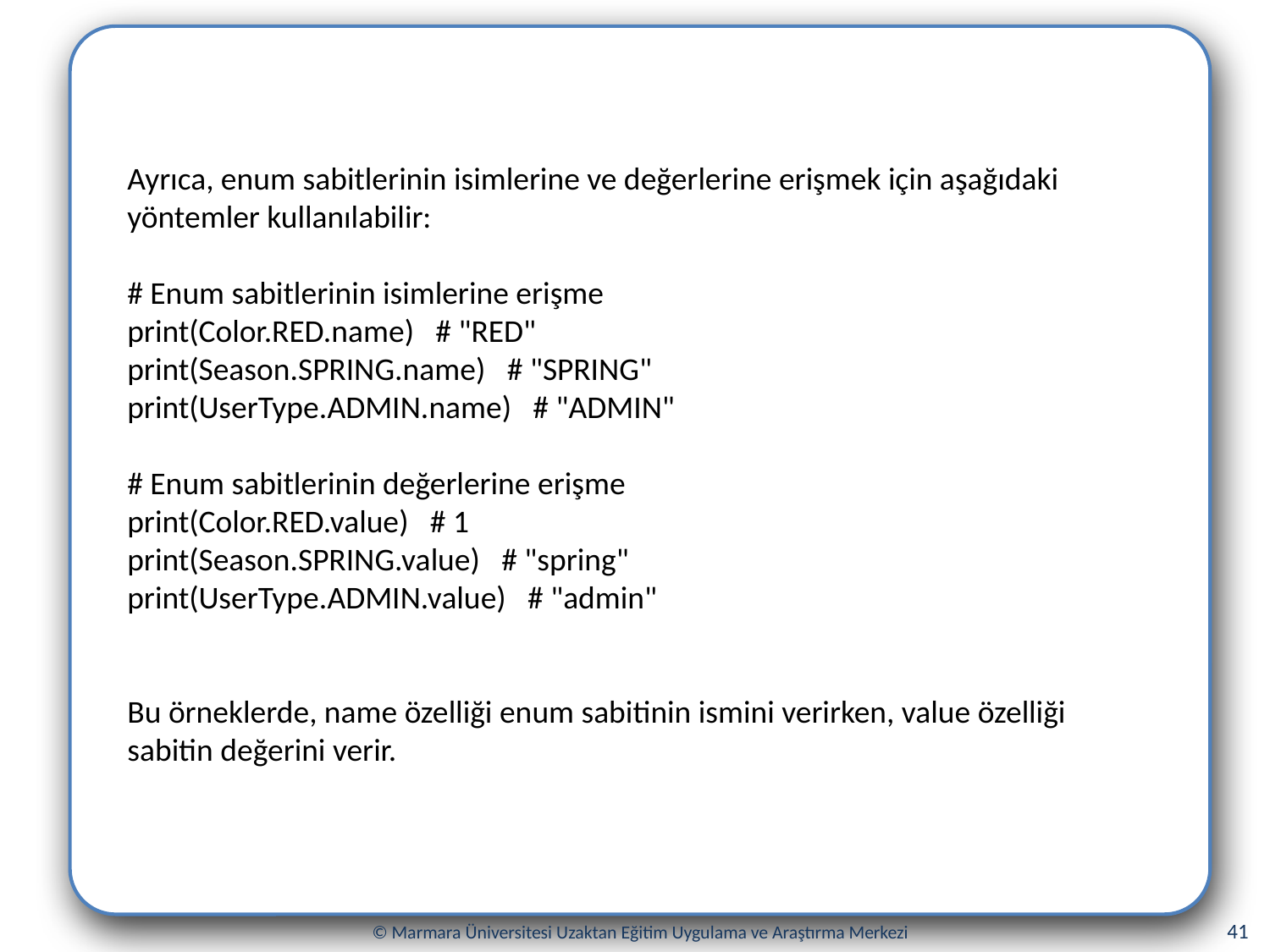

Ayrıca, enum sabitlerinin isimlerine ve değerlerine erişmek için aşağıdaki yöntemler kullanılabilir:

# Enum sabitlerinin isimlerine erişme
print(Color.RED.name)   # "RED"
print(Season.SPRING.name)   # "SPRING"
print(UserType.ADMIN.name)   # "ADMIN"

# Enum sabitlerinin değerlerine erişme
print(Color.RED.value)   # 1
print(Season.SPRING.value)   # "spring"
print(UserType.ADMIN.value)   # "admin"

Bu örneklerde, name özelliği enum sabitinin ismini verirken, value özelliği sabitin değerini verir.
41
© Marmara Üniversitesi Uzaktan Eğitim Uygulama ve Araştırma Merkezi